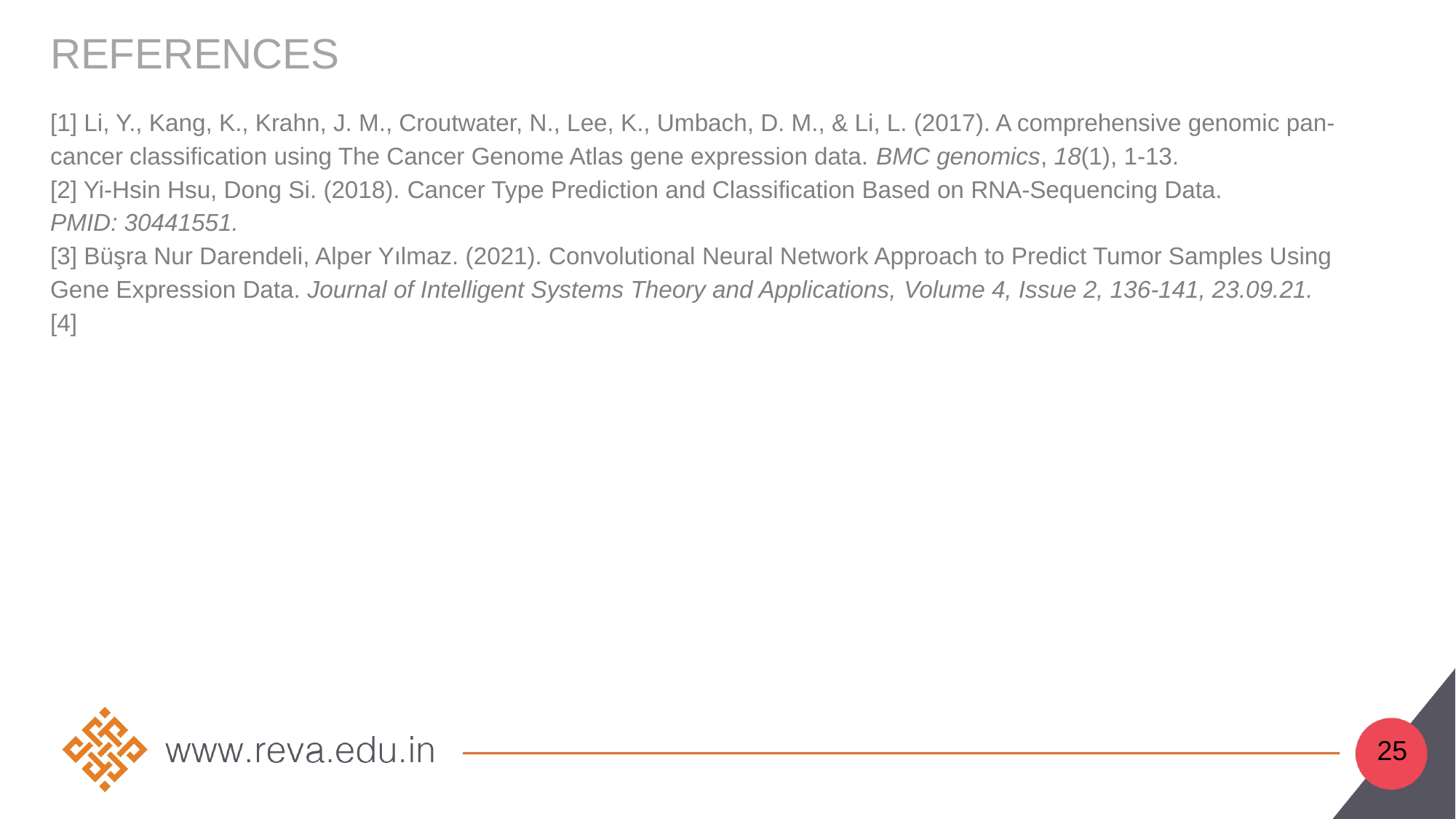

# references
[1] Li, Y., Kang, K., Krahn, J. M., Croutwater, N., Lee, K., Umbach, D. M., & Li, L. (2017). A comprehensive genomic pan-cancer classification using The Cancer Genome Atlas gene expression data. BMC genomics, 18(1), 1-13.
[2] Yi-Hsin Hsu, Dong Si. (2018). Cancer Type Prediction and Classification Based on RNA-Sequencing Data. PMID: 30441551.
[3] Büşra Nur Darendeli, Alper Yılmaz. (2021). Convolutional Neural Network Approach to Predict Tumor Samples Using Gene Expression Data. Journal of Intelligent Systems Theory and Applications, Volume 4, Issue 2, 136-141, 23.09.21.
[4]

25